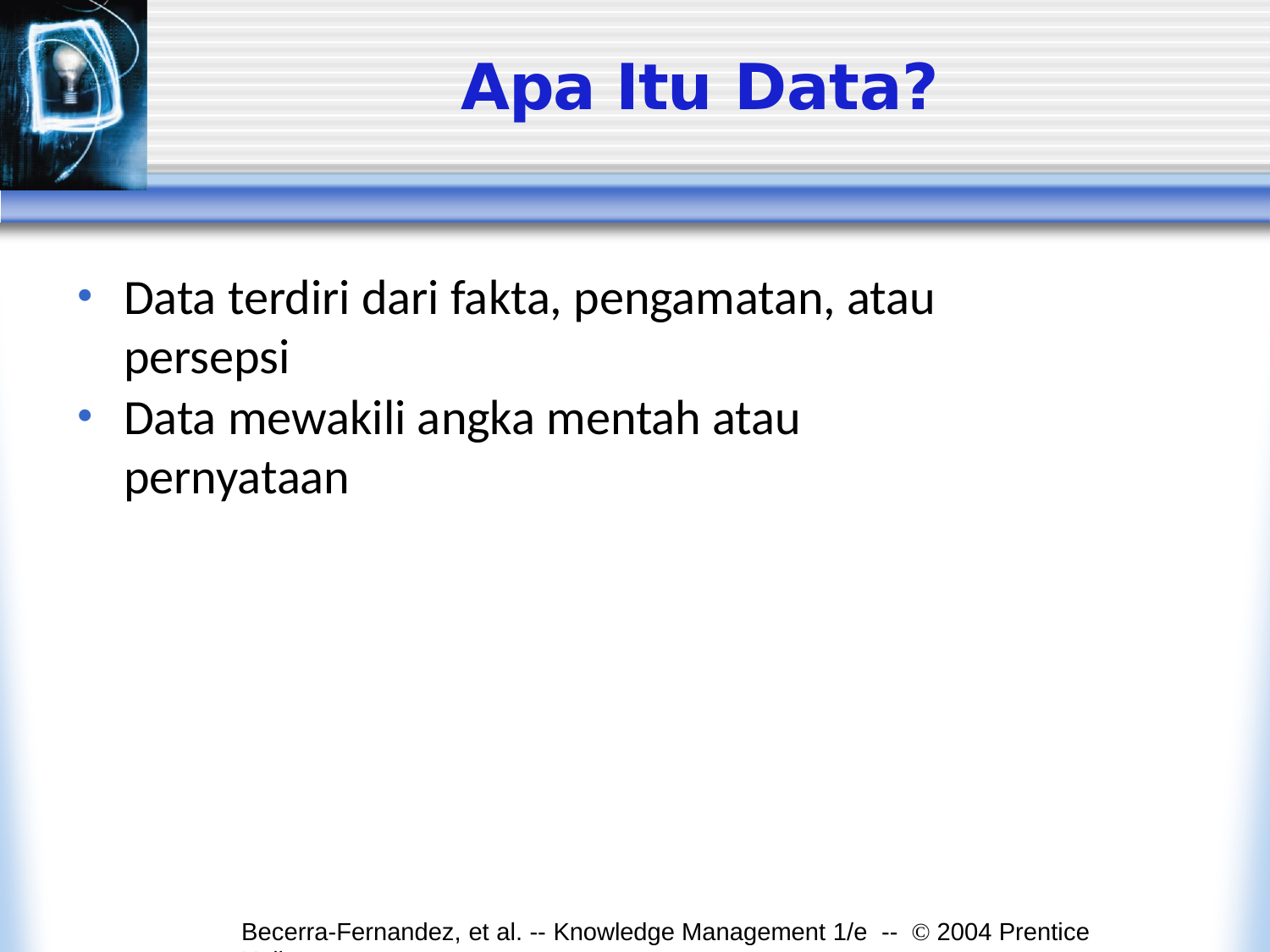

# Apa Itu Data?
Data terdiri dari fakta, pengamatan, atau persepsi
Data mewakili angka mentah atau pernyataan
Becerra-Fernandez, et al. -- Knowledge Management 1/e -- © 2004 Prentice Hall